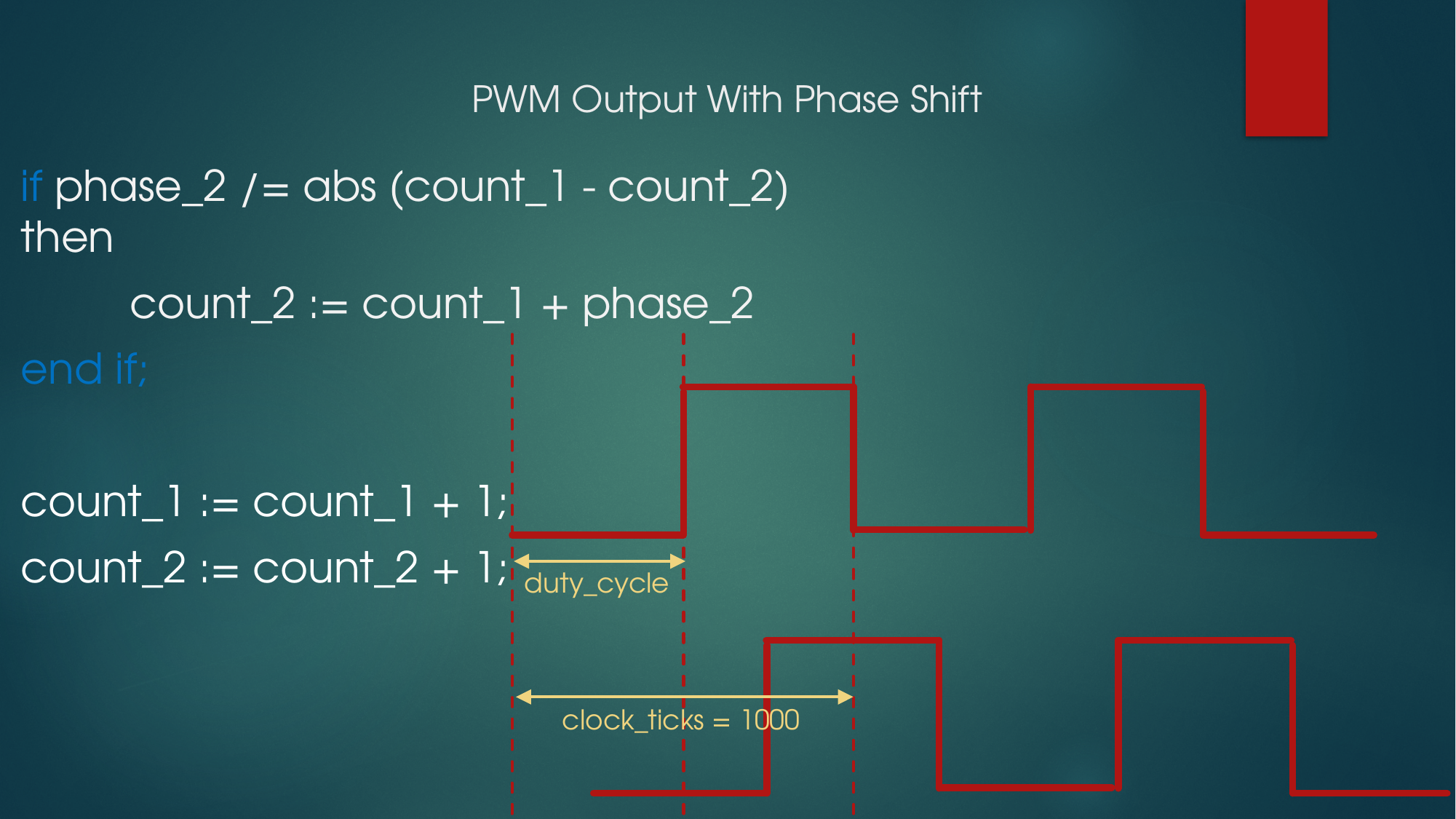

# PWM Output With Phase Shift
if phase_2 /= abs (count_1 - count_2) then
	count_2 := count_1 + phase_2
end if;

count_1 := count_1 + 1;
count_2 := count_2 + 1;
duty_cycle
clock_ticks = 1000